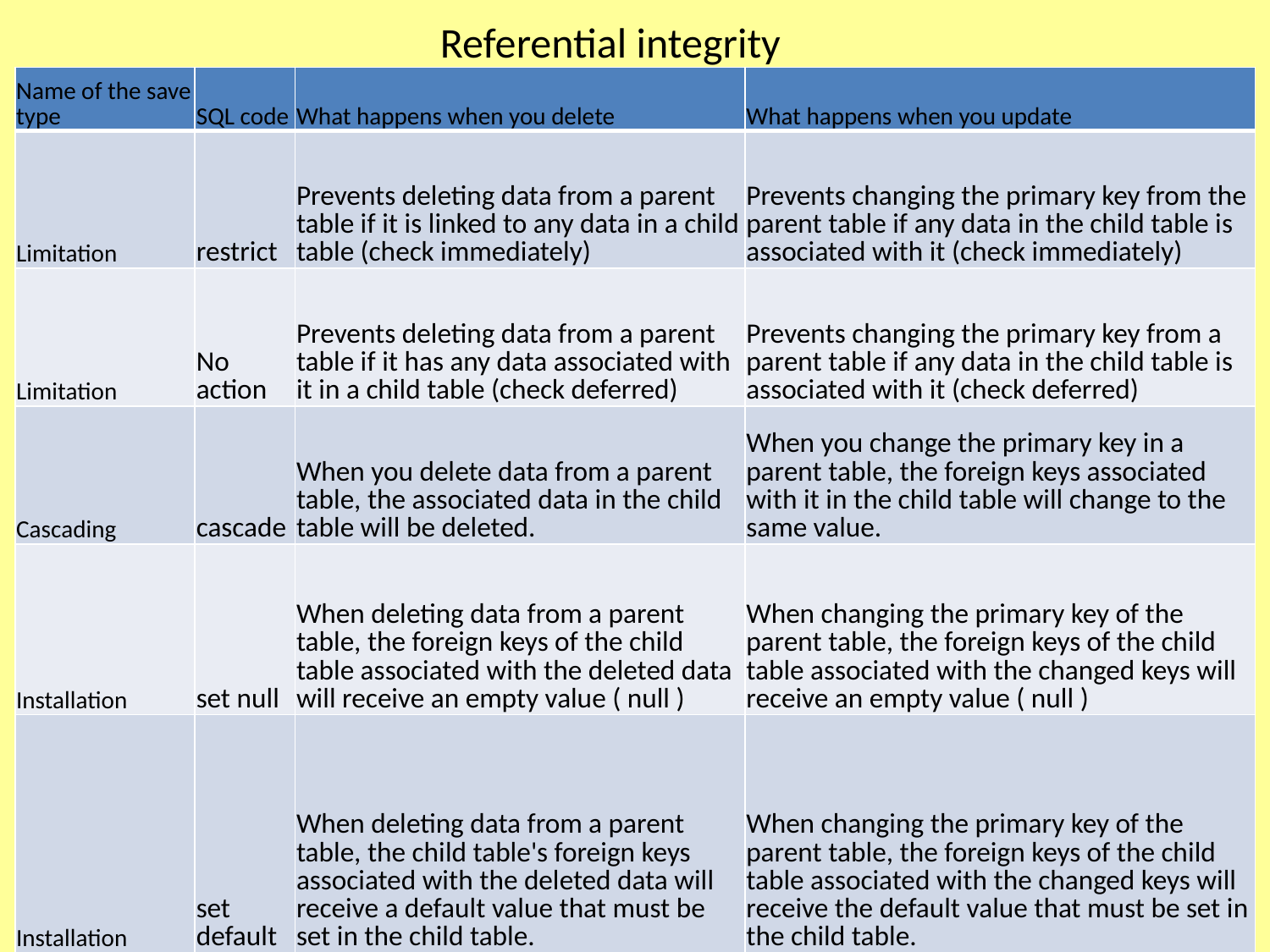

# Referential integrity
| Name of the save type | SQL code | What happens when you delete | What happens when you update |
| --- | --- | --- | --- |
| Limitation | restrict | Prevents deleting data from a parent table if it is linked to any data in a child table (check immediately) | Prevents changing the primary key from the parent table if any data in the child table is associated with it (check immediately) |
| Limitation | No action | Prevents deleting data from a parent table if it has any data associated with it in a child table (check deferred) | Prevents changing the primary key from a parent table if any data in the child table is associated with it (check deferred) |
| Cascading | cascade | When you delete data from a parent table, the associated data in the child table will be deleted. | When you change the primary key in a parent table, the foreign keys associated with it in the child table will change to the same value. |
| Installation | set null | When deleting data from a parent table, the foreign keys of the child table associated with the deleted data will receive an empty value ( null ) | When changing the primary key of the parent table, the foreign keys of the child table associated with the changed keys will receive an empty value ( null ) |
| Installation | set default | When deleting data from a parent table, the child table's foreign keys associated with the deleted data will receive a default value that must be set in the child table. | When changing the primary key of the parent table, the foreign keys of the child table associated with the changed keys will receive the default value that must be set in the child table. |